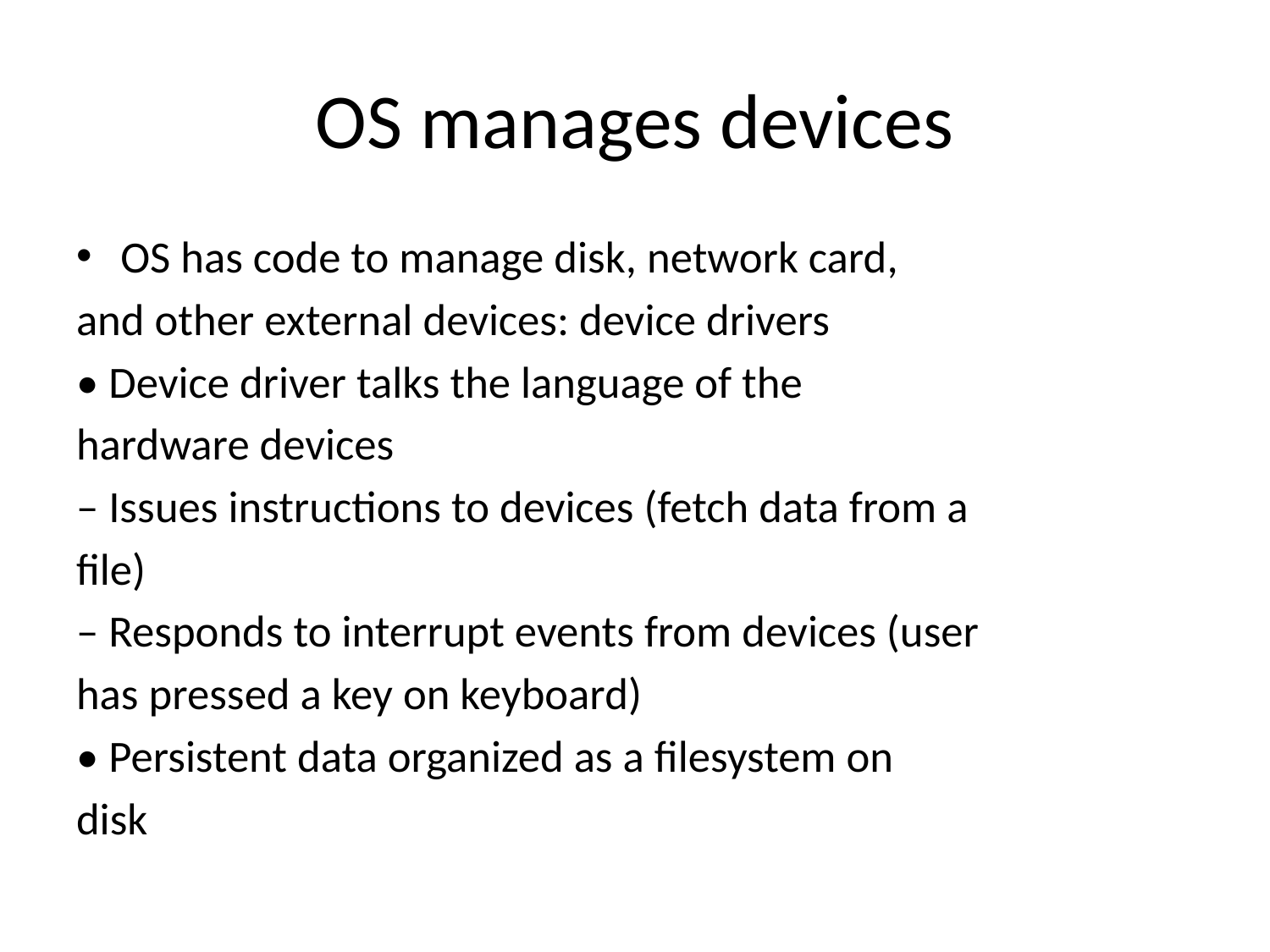

# OS manages devices
OS has code to manage disk, network card,
and other external devices: device drivers
• Device driver talks the language of the
hardware devices
– Issues instructions to devices (fetch data from a
file)
– Responds to interrupt events from devices (user
has pressed a key on keyboard)
• Persistent data organized as a filesystem on
disk